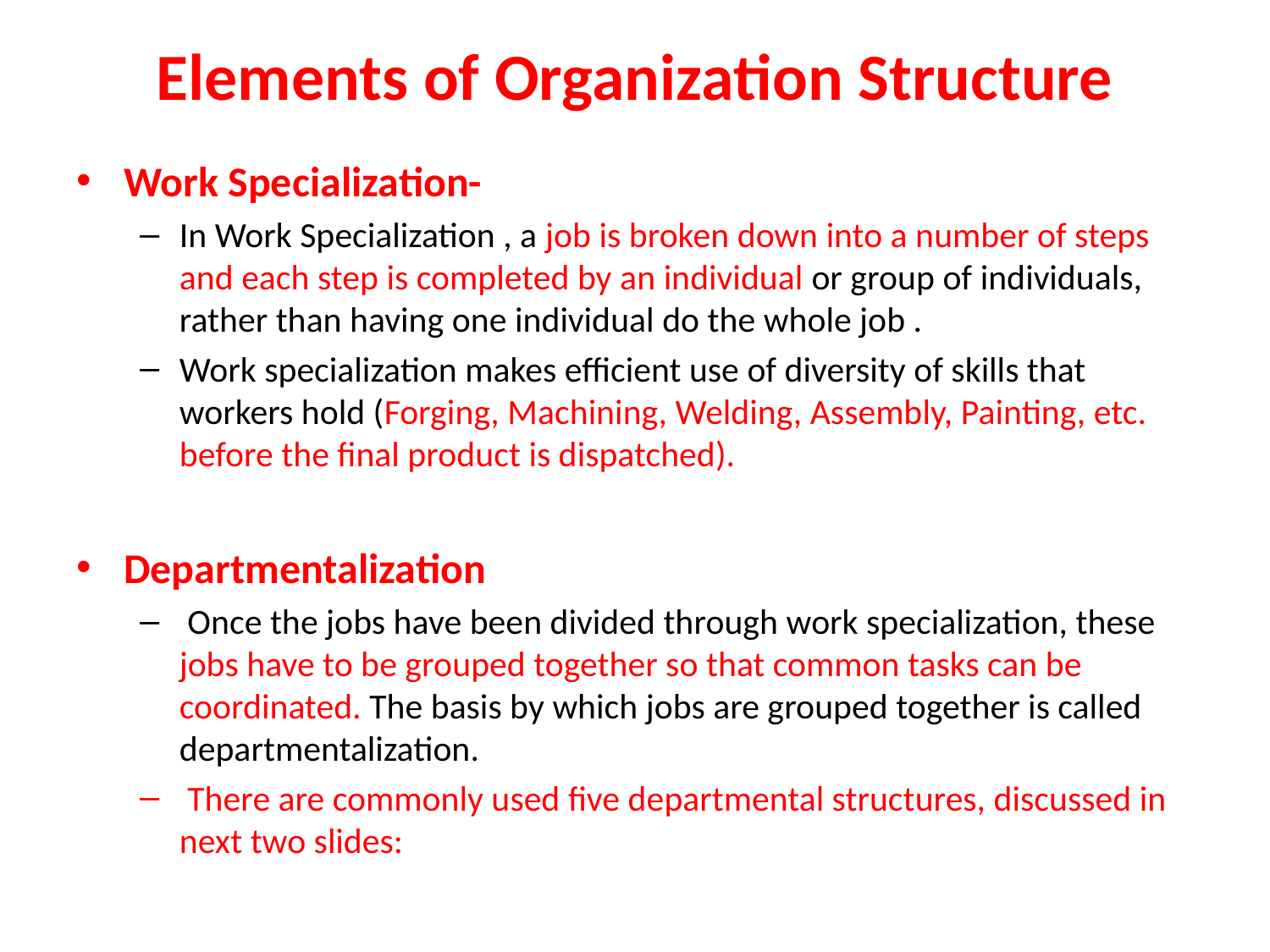

# Elements of Organization Structure
Work Specialization-
In Work Specialization , a job is broken down into a number of steps and each step is completed by an individual or group of individuals, rather than having one individual do the whole job .
Work specialization makes efficient use of diversity of skills that workers hold (Forging, Machining, Welding, Assembly, Painting, etc. before the final product is dispatched).

Departmentalization
 Once the jobs have been divided through work specialization, these jobs have to be grouped together so that common tasks can be coordinated. The basis by which jobs are grouped together is called departmentalization.
 There are commonly used five departmental structures, discussed in next two slides: